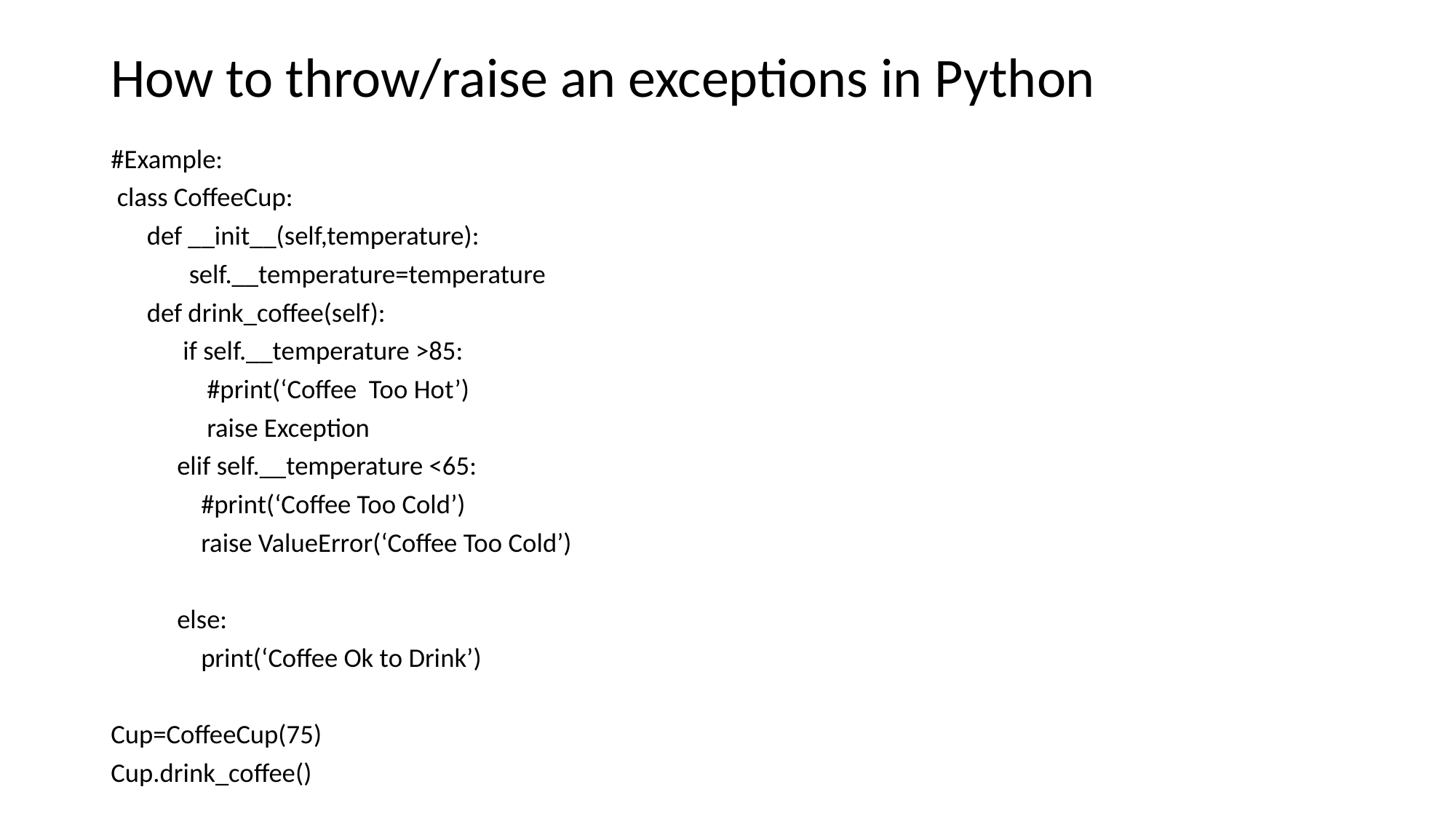

# How to throw/raise an exceptions in Python
#Example:
 class CoffeeCup:
      def __init__(self,temperature):
             self.__temperature=temperature
      def drink_coffee(self):
            if self.__temperature >85:
                #print(‘Coffee  Too Hot’)
                raise Exception
           elif self.__temperature <65:
               #print(‘Coffee Too Cold’)
               raise ValueError(‘Coffee Too Cold’)

           else:
               print(‘Coffee Ok to Drink’)

Cup=CoffeeCup(75)
Cup.drink_coffee()